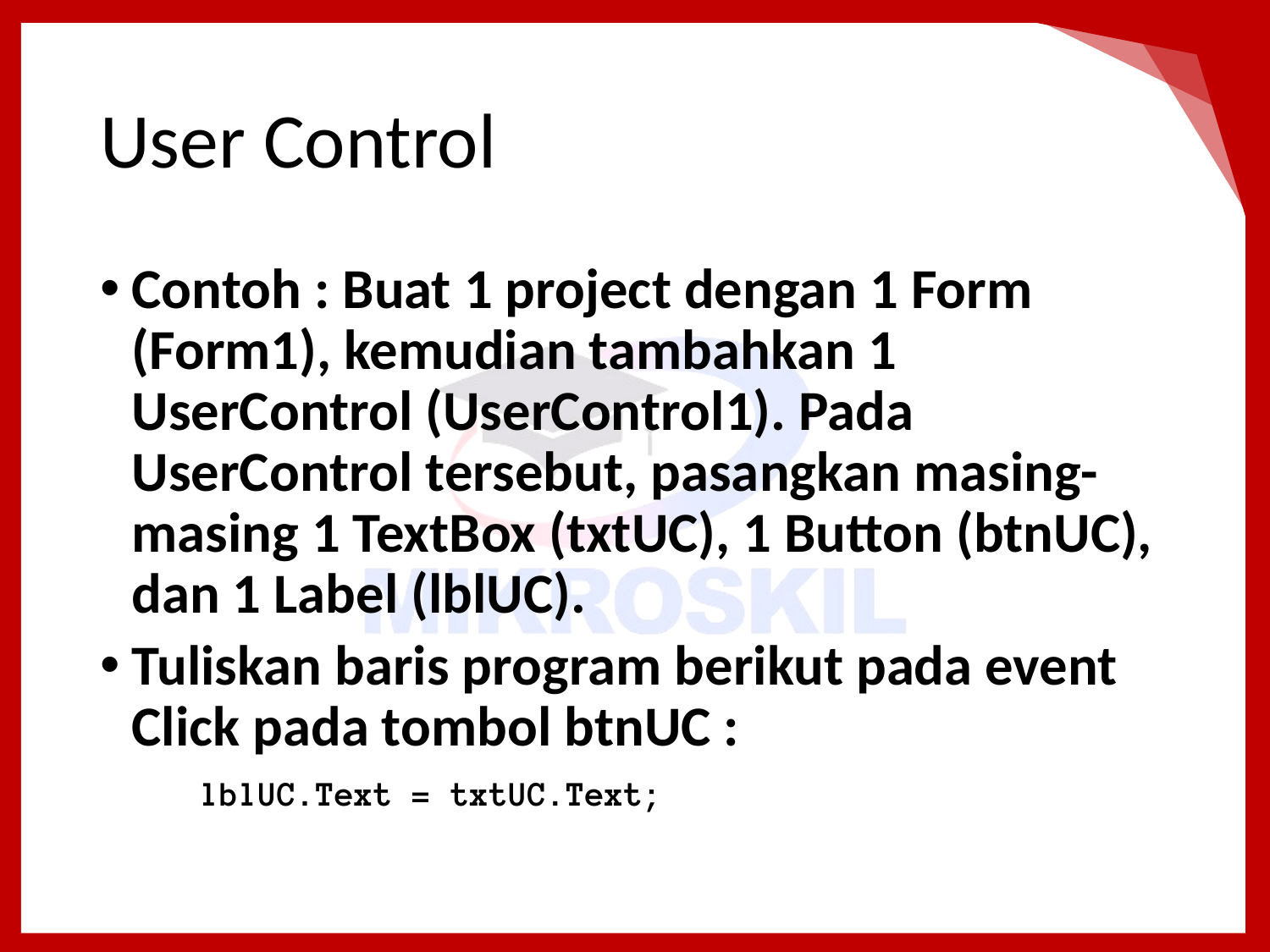

# User Control
Contoh : Buat 1 project dengan 1 Form (Form1), kemudian tambahkan 1 UserControl (UserControl1). Pada UserControl tersebut, pasangkan masing-masing 1 TextBox (txtUC), 1 Button (btnUC), dan 1 Label (lblUC).
Tuliskan baris program berikut pada event Click pada tombol btnUC :
lblUC.Text = txtUC.Text;